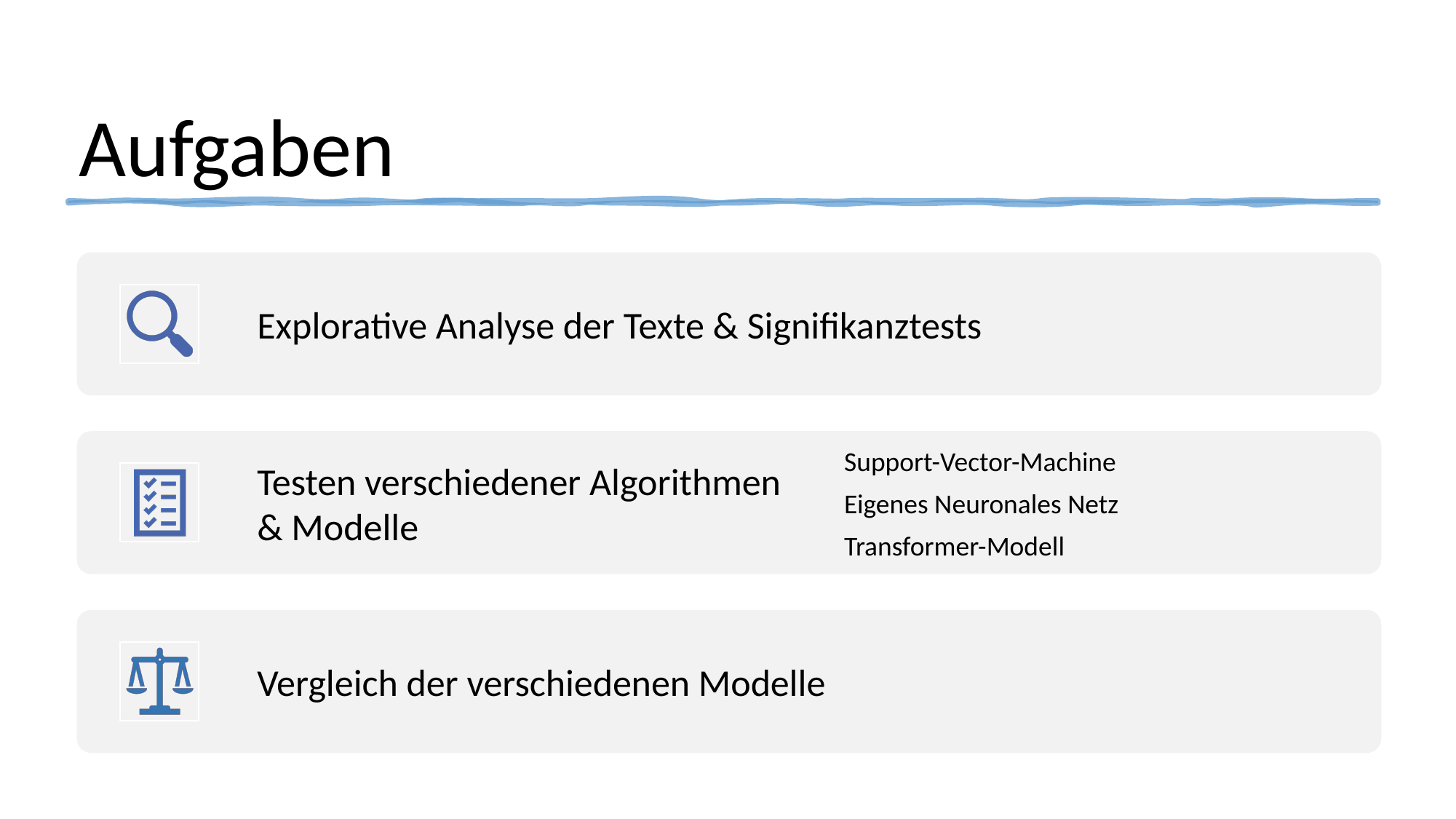

# Aufgaben

Explorative Analyse der Texte & Signifikanztests

Testen verschiedener Algorithmen & Modelle
Support-Vector-Machine
Eigenes Neuronales Netz
Transformer-Modell

Vergleich der verschiedenen Modelle

9